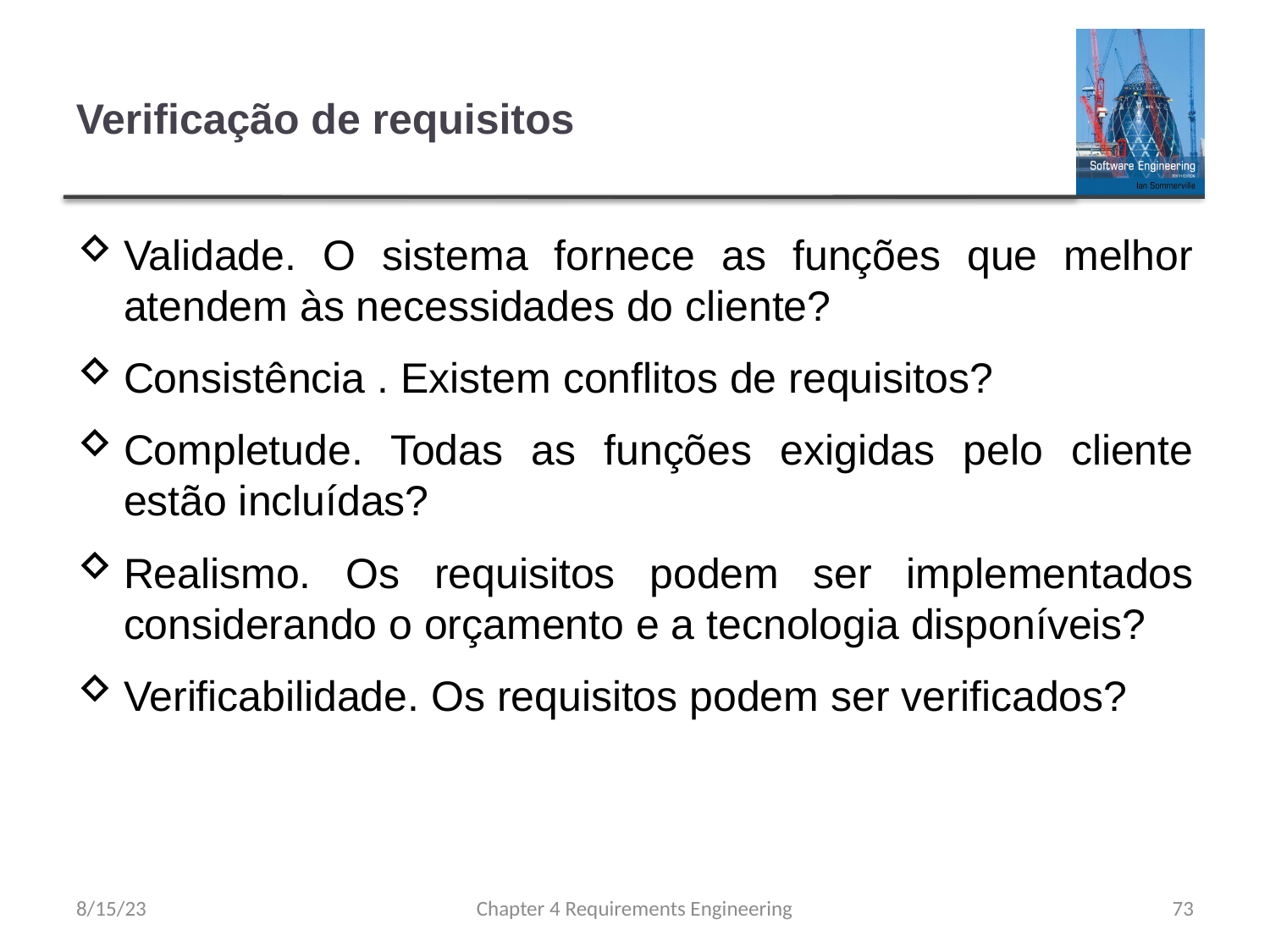

# Verificação de requisitos
Validade. O sistema fornece as funções que melhor atendem às necessidades do cliente?
Consistência . Existem conflitos de requisitos?
Completude. Todas as funções exigidas pelo cliente estão incluídas?
Realismo. Os requisitos podem ser implementados considerando o orçamento e a tecnologia disponíveis?
Verificabilidade. Os requisitos podem ser verificados?
8/15/23
Chapter 4 Requirements Engineering
73